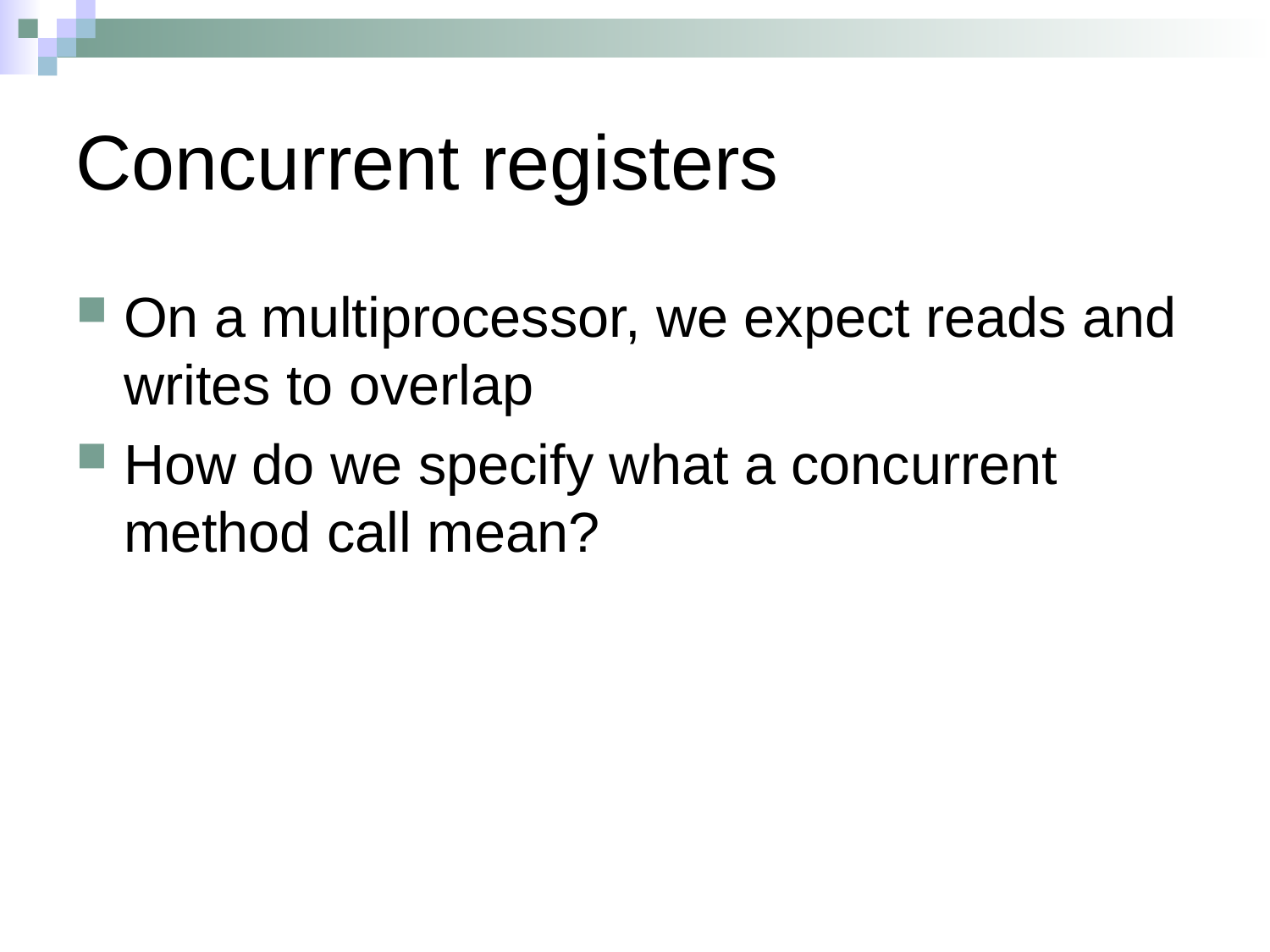

Concurrent registers
On a multiprocessor, we expect reads and writes to overlap
How do we specify what a concurrent method call mean?